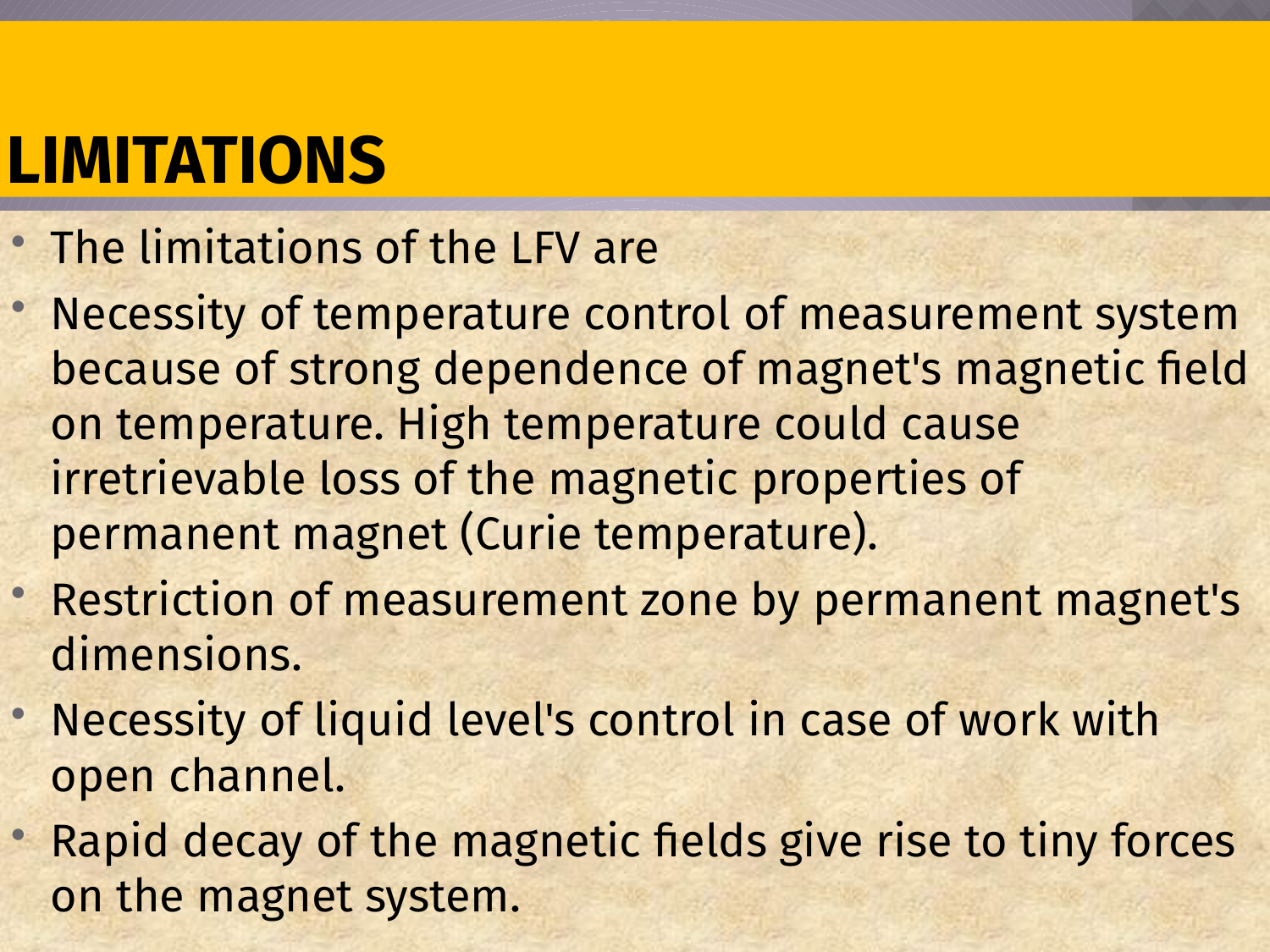

# Limitations
The limitations of the LFV are
Necessity of temperature control of measurement system because of strong dependence of magnet's magnetic field on temperature. High temperature could cause irretrievable loss of the magnetic properties of permanent magnet (Curie temperature).
Restriction of measurement zone by permanent magnet's dimensions.
Necessity of liquid level's control in case of work with open channel.
Rapid decay of the magnetic fields give rise to tiny forces on the magnet system.